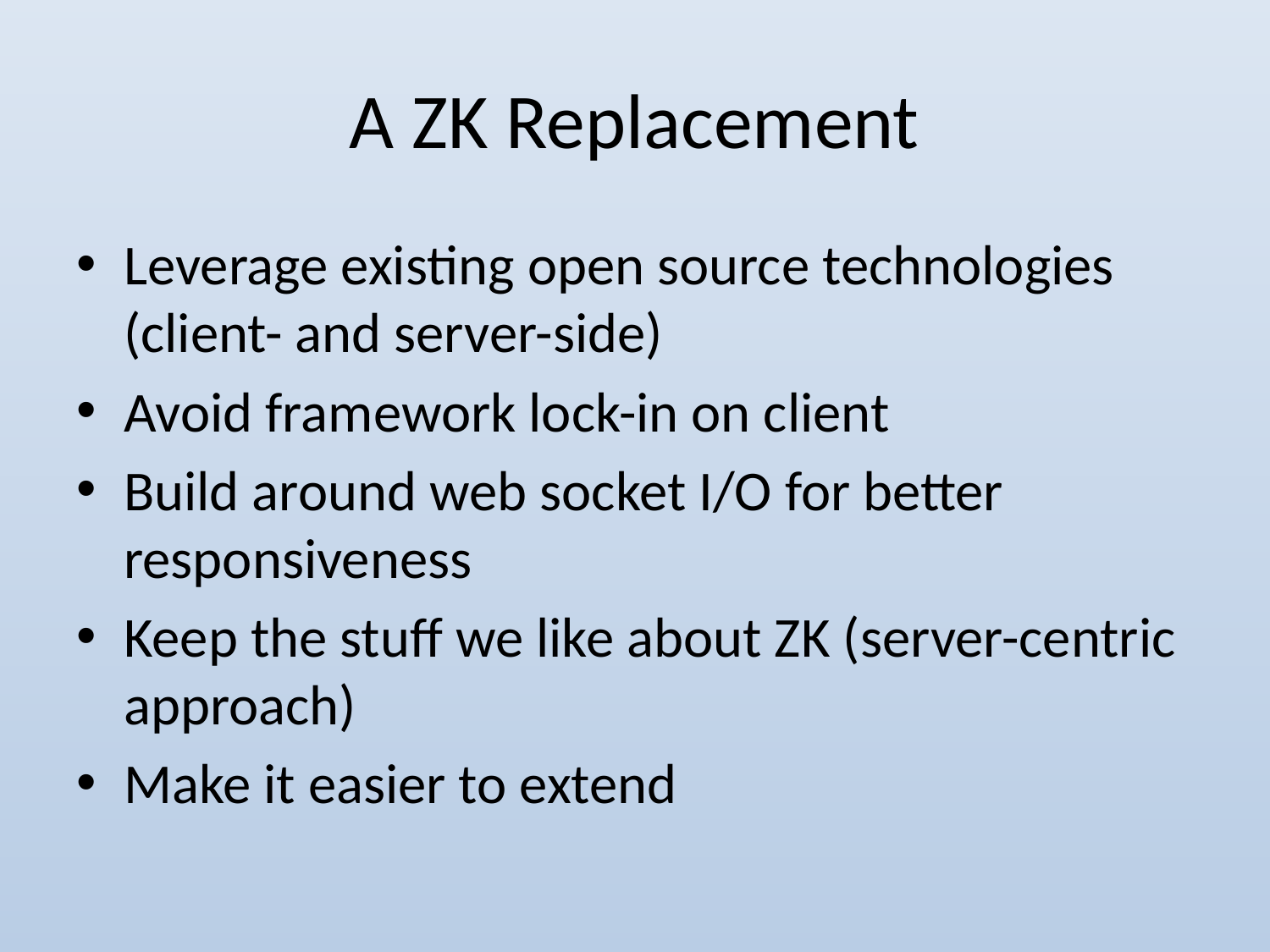

# A ZK Replacement
Leverage existing open source technologies (client- and server-side)
Avoid framework lock-in on client
Build around web socket I/O for better responsiveness
Keep the stuff we like about ZK (server-centric approach)
Make it easier to extend